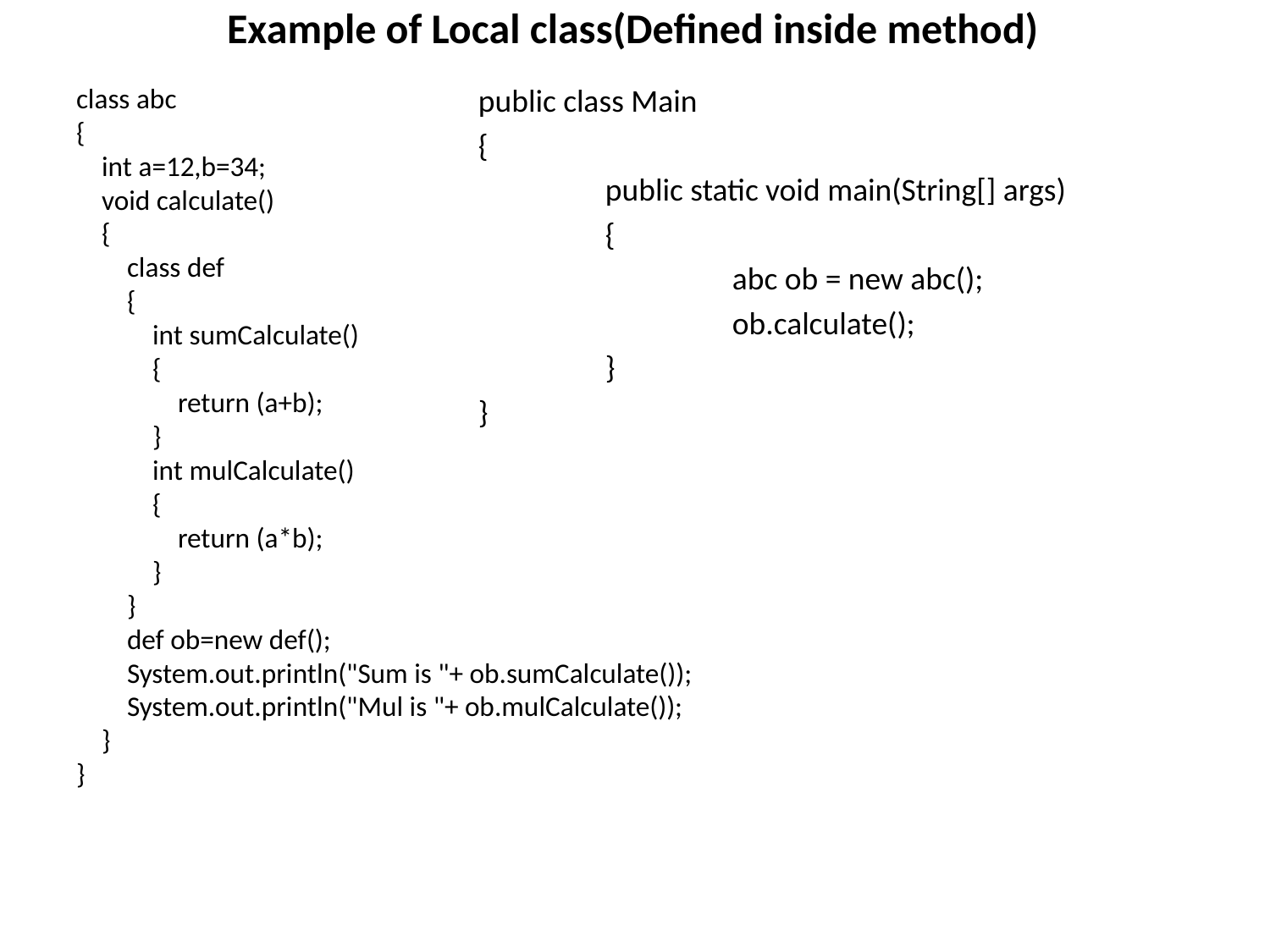

# Example of Local class(Defined inside method)
class abc
{
    int a=12,b=34;
    void calculate()
    {
        class def
        {
            int sumCalculate()
            {
                return (a+b);
            }
            int mulCalculate()
            {
                return (a*b);
            }
        }
        def ob=new def();
        System.out.println("Sum is "+ ob.sumCalculate());
        System.out.println("Mul is "+ ob.mulCalculate());
    }
}
public class Main
{
	public static void main(String[] args)
	{
		abc ob = new abc();
		ob.calculate();
	}
}